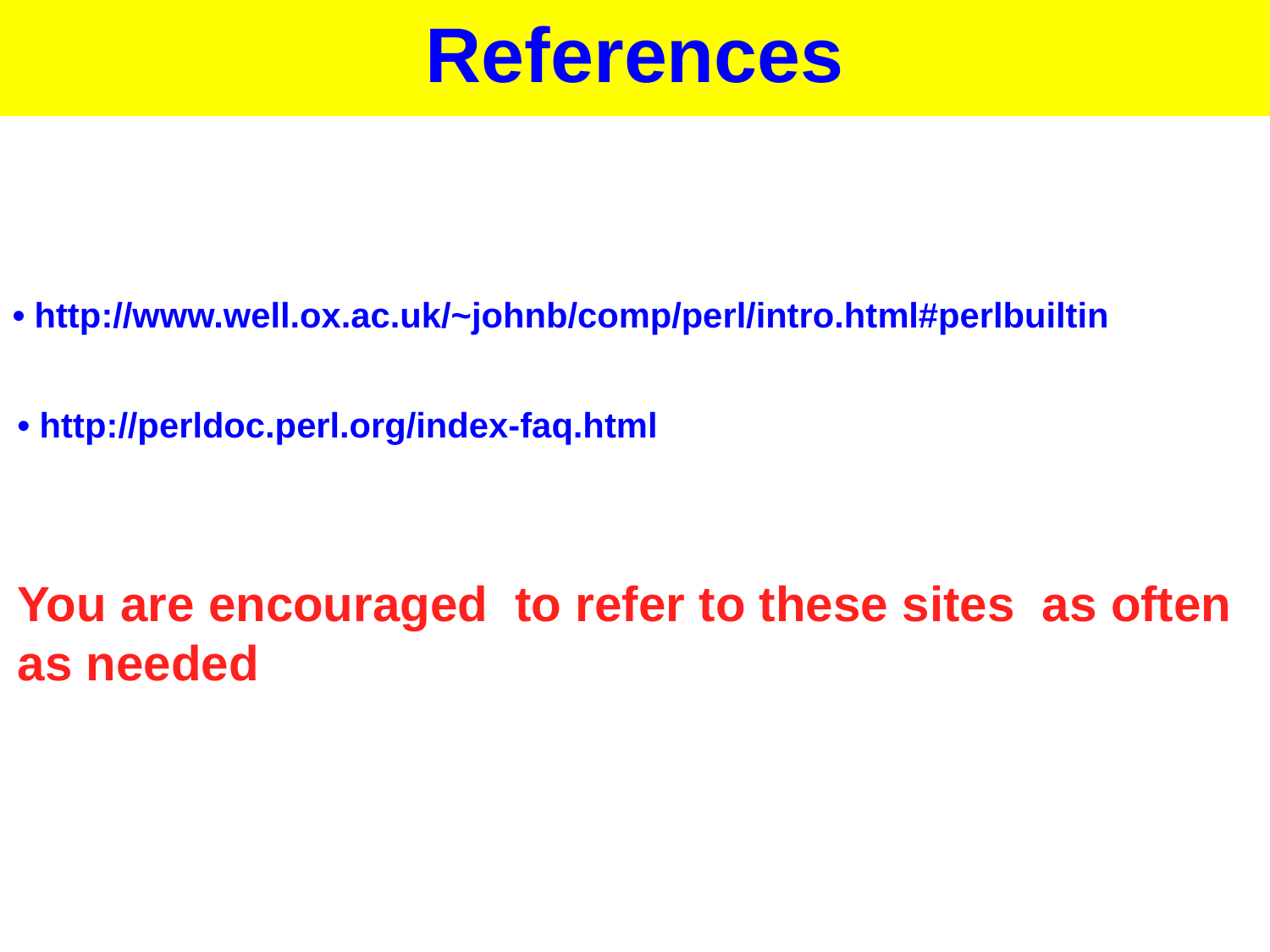

# References
• http://www.well.ox.ac.uk/~johnb/comp/perl/intro.html#perlbuiltin
• http://perldoc.perl.org/index-faq.html
You are encouraged  to refer to these sites  as often as needed